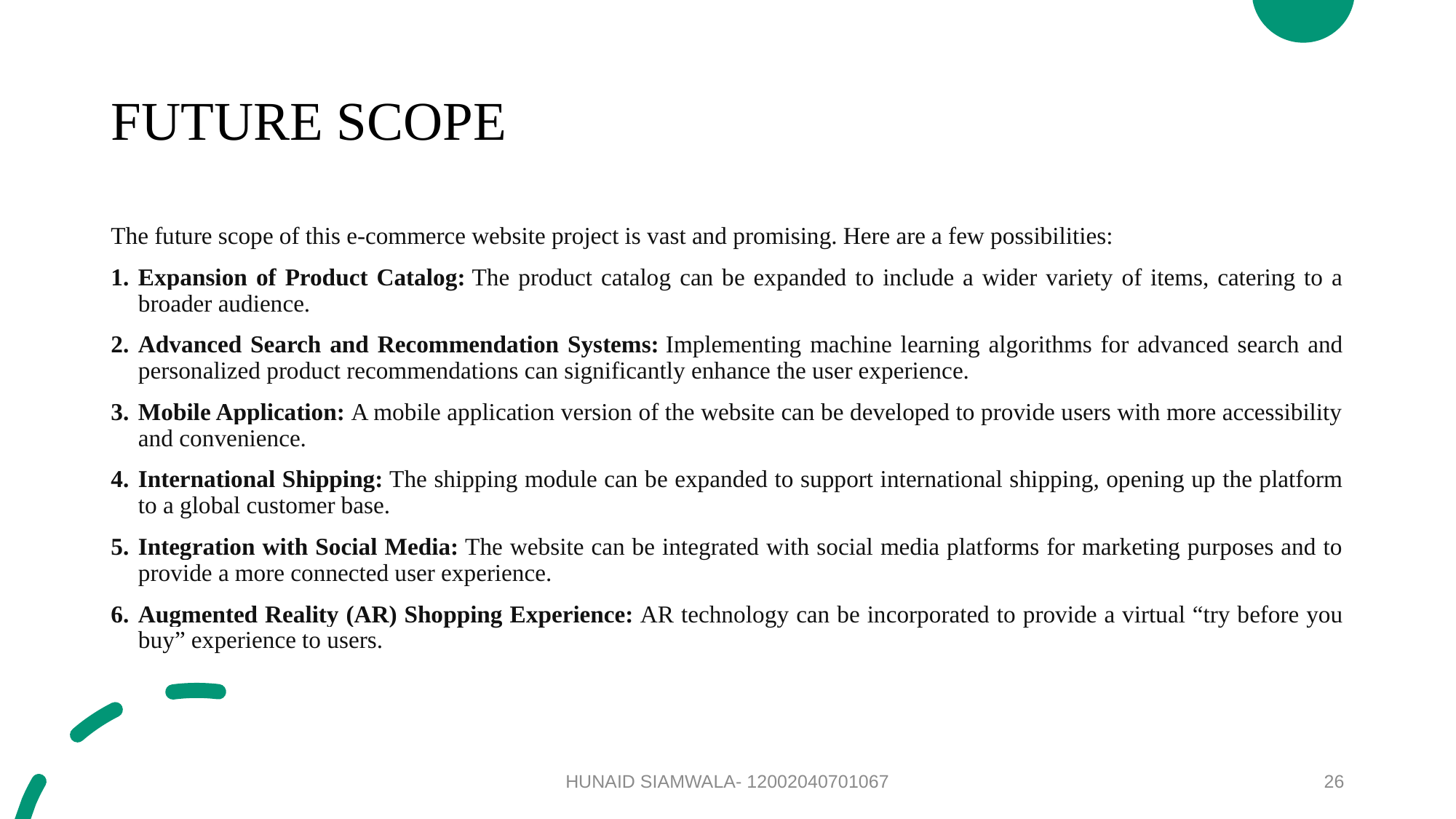

# FUTURE SCOPE
The future scope of this e-commerce website project is vast and promising. Here are a few possibilities:
Expansion of Product Catalog: The product catalog can be expanded to include a wider variety of items, catering to a broader audience.
Advanced Search and Recommendation Systems: Implementing machine learning algorithms for advanced search and personalized product recommendations can significantly enhance the user experience.
Mobile Application: A mobile application version of the website can be developed to provide users with more accessibility and convenience.
International Shipping: The shipping module can be expanded to support international shipping, opening up the platform to a global customer base.
Integration with Social Media: The website can be integrated with social media platforms for marketing purposes and to provide a more connected user experience.
Augmented Reality (AR) Shopping Experience: AR technology can be incorporated to provide a virtual “try before you buy” experience to users.
HUNAID SIAMWALA- 12002040701067
26